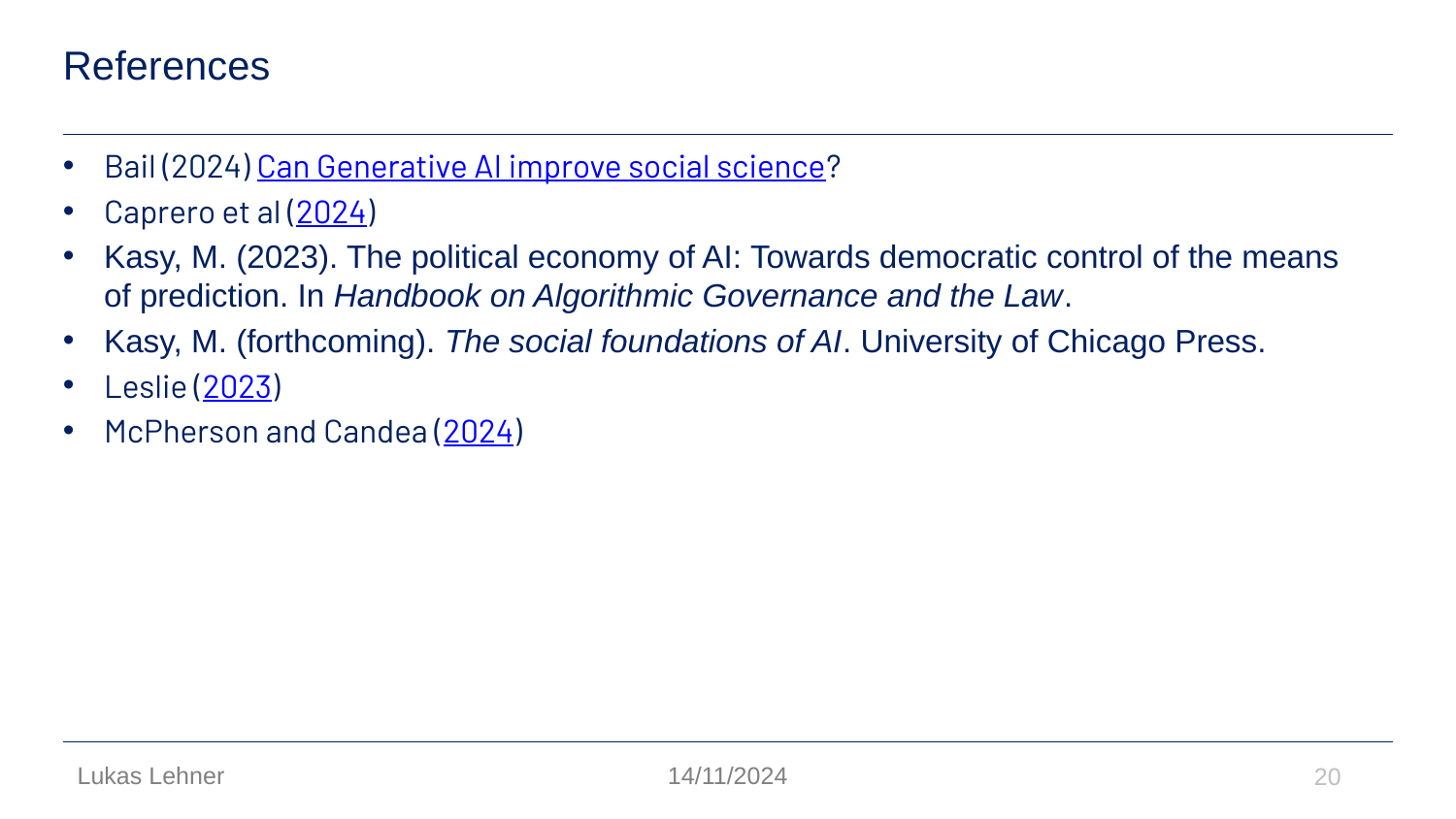

# References
Bail (2024) Can Generative AI improve social science?
Caprero et al (2024)
Kasy, M. (2023). The political economy of AI: Towards democratic control of the means of prediction. In Handbook on Algorithmic Governance and the Law.
Kasy, M. (forthcoming). The social foundations of AI. University of Chicago Press.
Leslie (2023)
McPherson and Candea (2024)

20